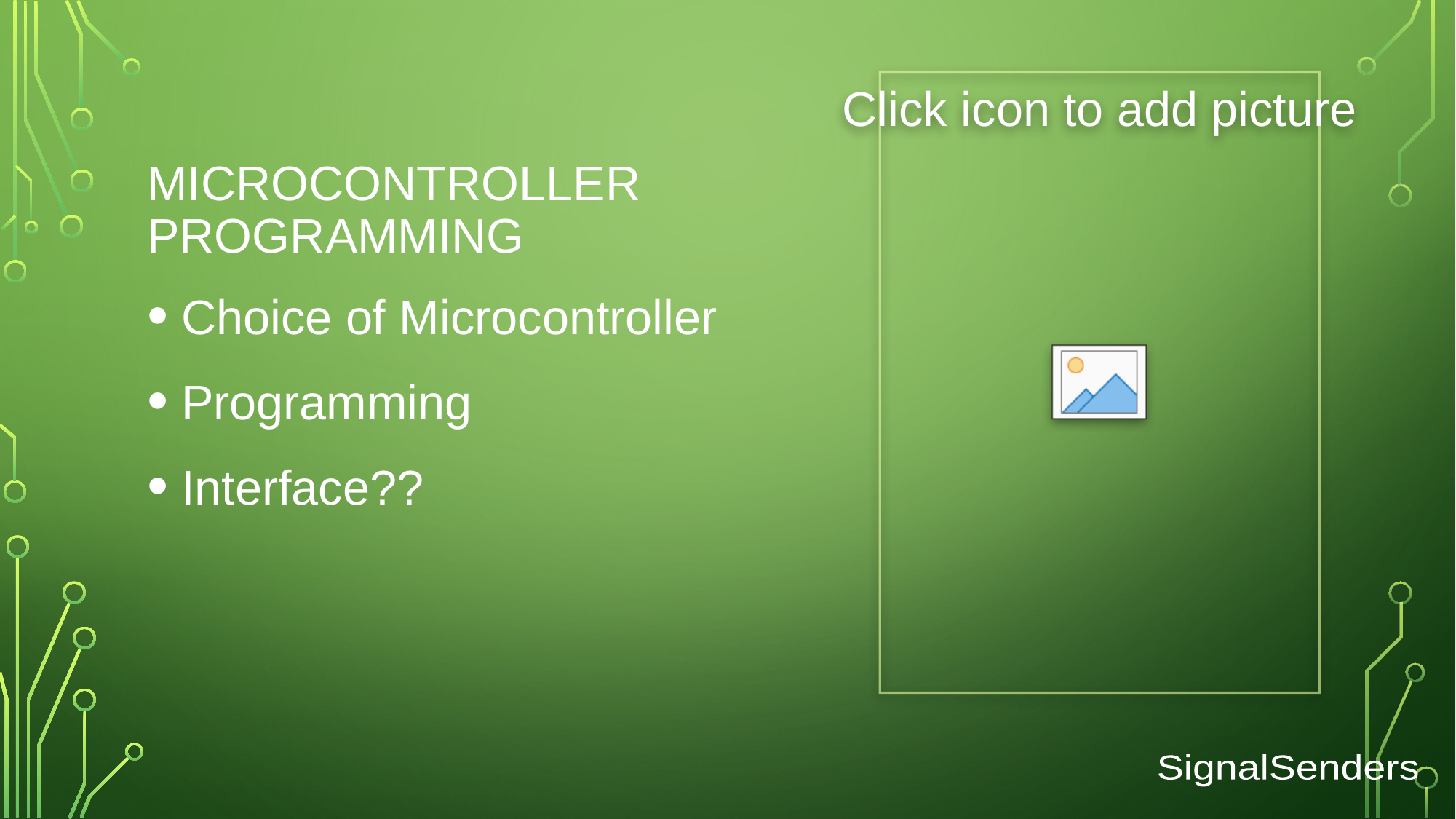

# Microcontroller Programming

Choice of Microcontroller
Programming
Interface??
SignalSenders